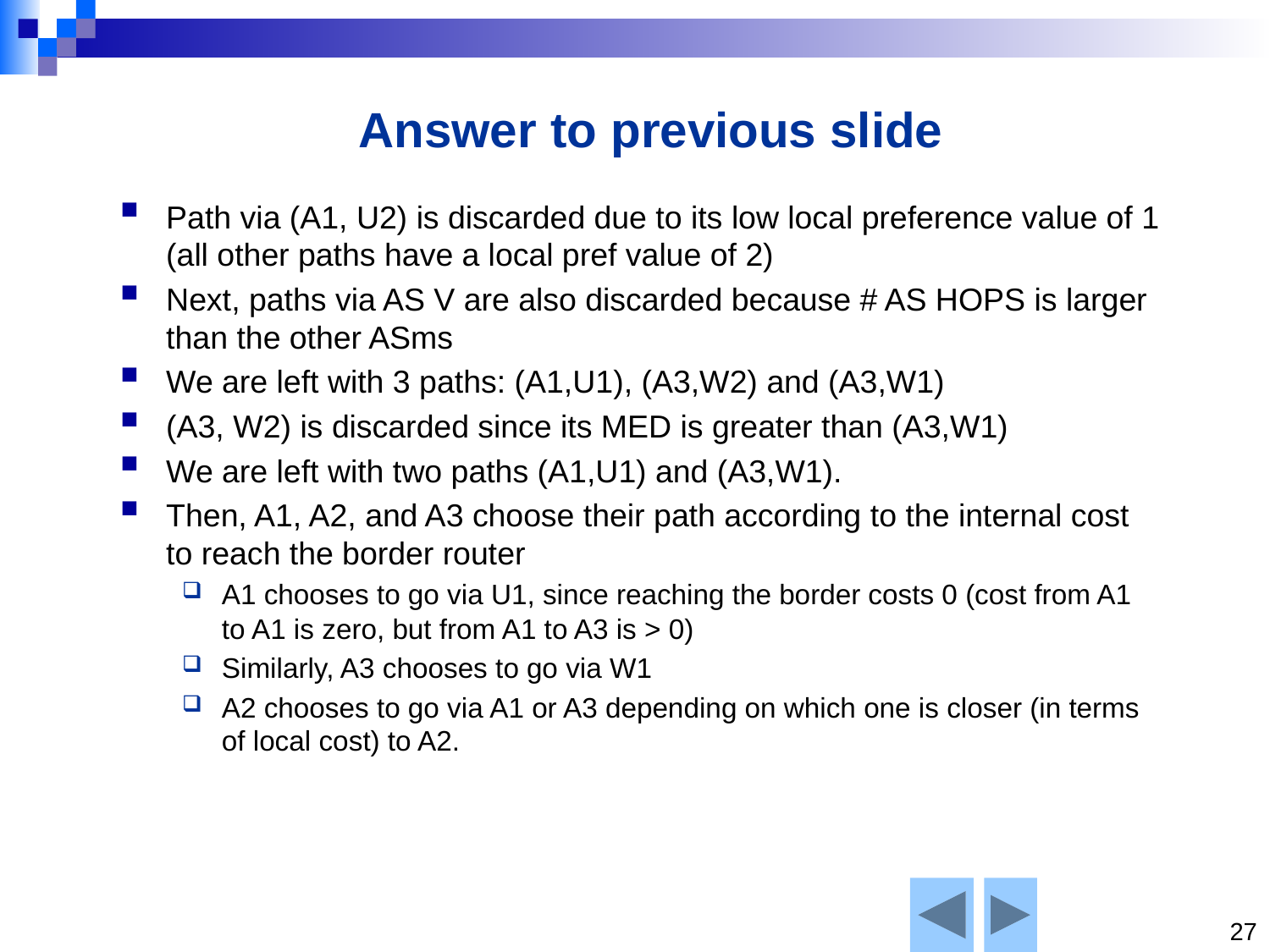

# Answer to previous slide
Path via (A1, U2) is discarded due to its low local preference value of 1 (all other paths have a local pref value of 2)
Next, paths via AS V are also discarded because # AS HOPS is larger than the other ASms
We are left with 3 paths: (A1,U1), (A3,W2) and (A3,W1)
(A3, W2) is discarded since its MED is greater than (A3,W1)
We are left with two paths (A1,U1) and (A3,W1).
Then, A1, A2, and A3 choose their path according to the internal cost to reach the border router
A1 chooses to go via U1, since reaching the border costs 0 (cost from A1 to A1 is zero, but from A1 to A3 is > 0)
Similarly, A3 chooses to go via W1
A2 chooses to go via A1 or A3 depending on which one is closer (in terms of local cost) to A2.
27